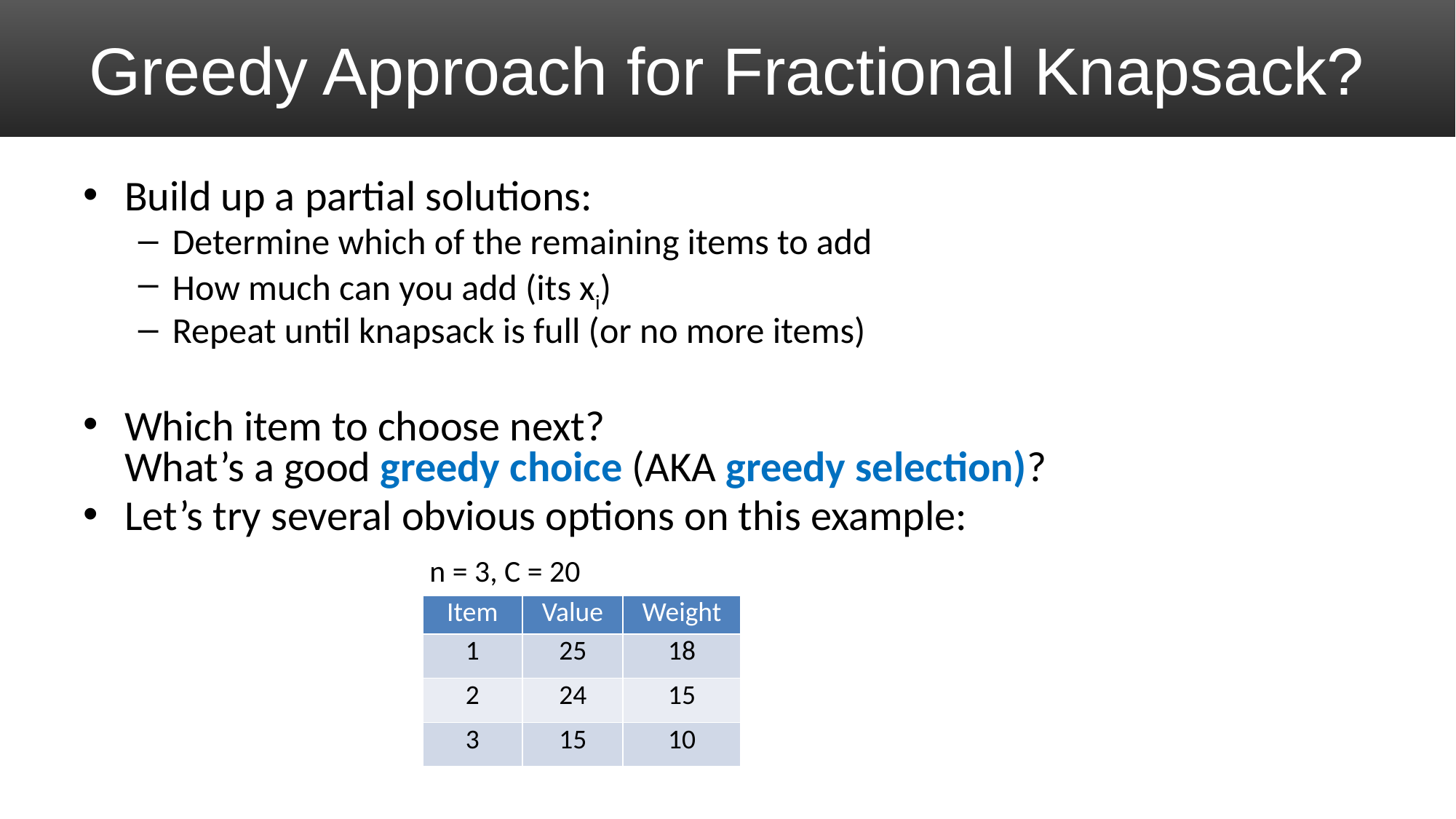

# Greedy Approach for Fractional Knapsack?
Build up a partial solutions:
Determine which of the remaining items to add
How much can you add (its xi)
Repeat until knapsack is full (or no more items)

Which item to choose next?
What’s a good greedy choice (AKA greedy selection)?
Let’s try several obvious options on this example:

n = 3, C = 20
| Item | Value | Weight |
| --- | --- | --- |
| 1 | 25 | 18 |
| 2 | 24 | 15 |
| 3 | 15 | 10 |